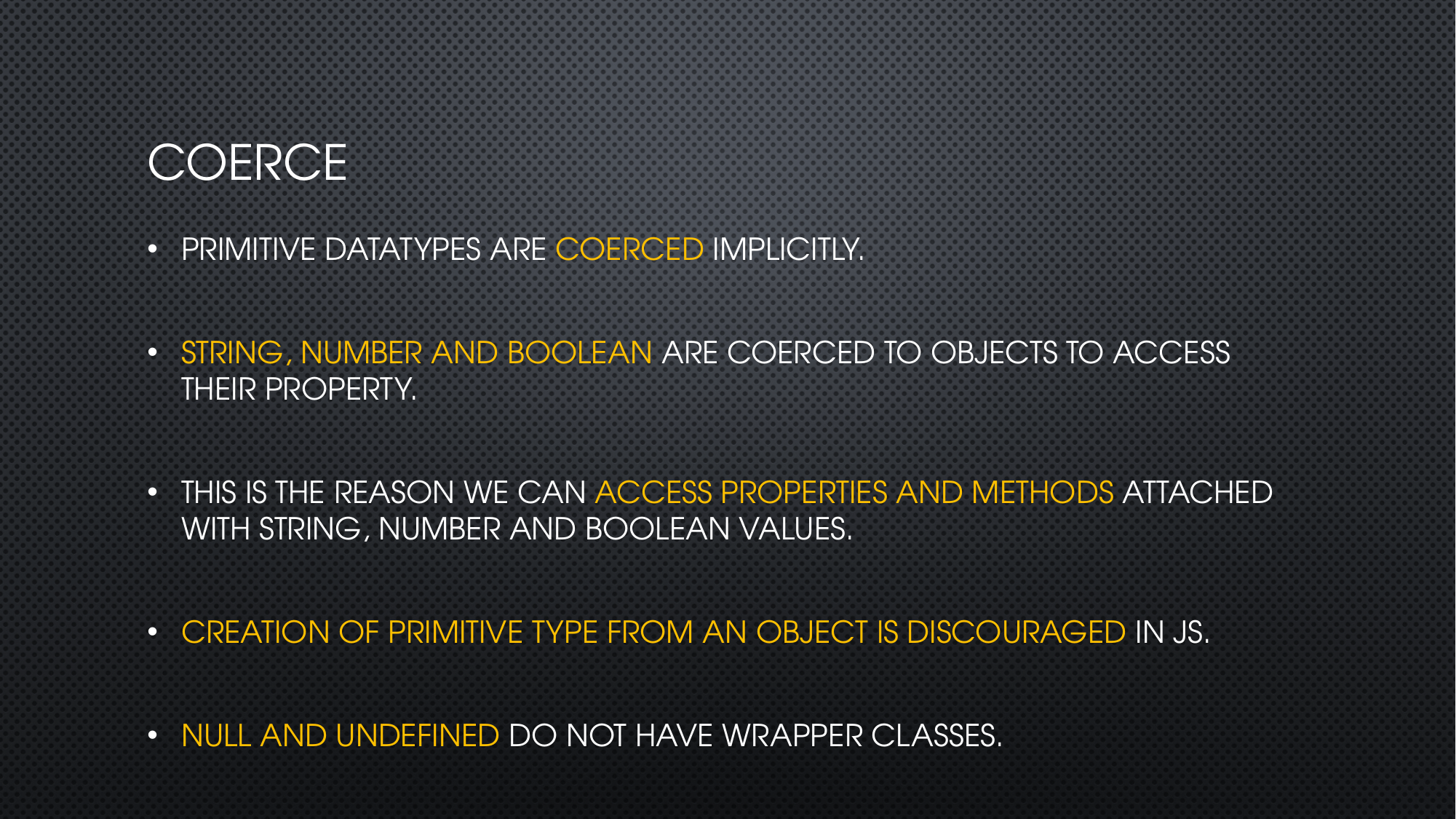

# coerce
Primitive datatypes are coerced implicitly.

String, Number and Boolean are coerced to objects to access their property.

This is the reason we can access properties and methods attached with String, Number and Boolean values.

Creation of primitive type from an object is discouraged in JS.

Null and Undefined do not have wrapper classes.